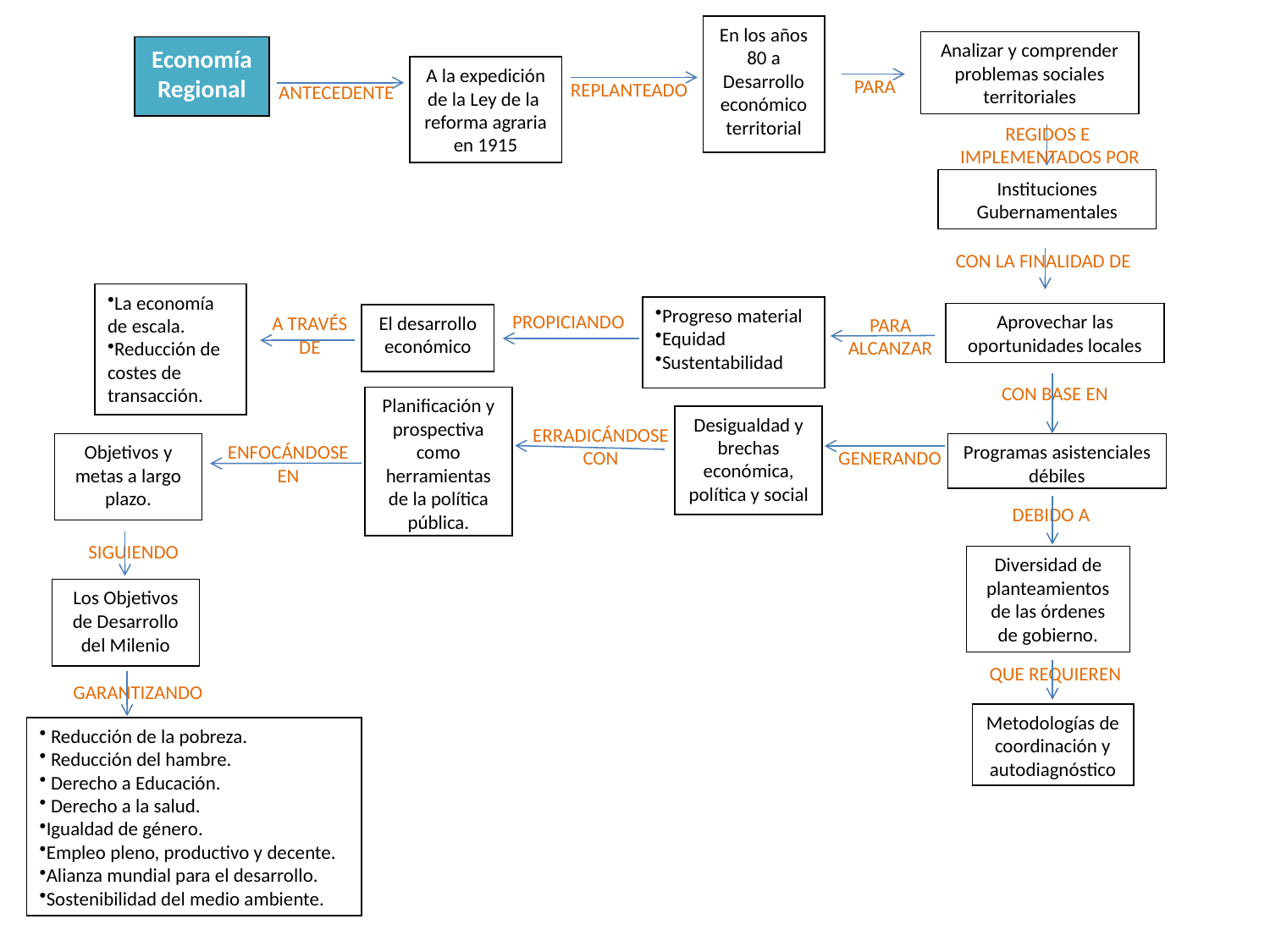

En los años 80 a
Desarrollo económico territorial
Analizar y comprender problemas sociales territoriales
Economía
Regional
A la expedición de la Ley de la  reforma agraria en 1915

PARA
REPLANTEADO
ANTECEDENTE
REGIDOS E
IMPLEMENTADOS POR
Instituciones
Gubernamentales
CON LA FINALIDAD DE
La economía de escala.
Reducción de costes de transacción.
Progreso material
Equidad
Sustentabilidad
PROPICIANDO
Aprovechar las oportunidades locales
El desarrollo económico
A TRAVÉS DE
PARA
ALCANZAR
CON BASE EN
Planificación y prospectiva como herramientas de la política pública.
Desigualdad y brechas económica, política y social
ERRADICÁNDOSE
CON
Objetivos y metas a largo plazo.
ENFOCÁNDOSE EN
Programas asistenciales débiles
GENERANDO
DEBIDO A
SIGUIENDO
Diversidad de planteamientos de las órdenes de gobierno.
Los Objetivos de Desarrollo del Milenio
QUE REQUIEREN
GARANTIZANDO
Metodologías de coordinación y autodiagnóstico
 Reducción de la pobreza.
 Reducción del hambre.
 Derecho a Educación.
 Derecho a la salud.
Igualdad de género.
Empleo pleno, productivo y decente.
Alianza mundial para el desarrollo.
Sostenibilidad del medio ambiente.